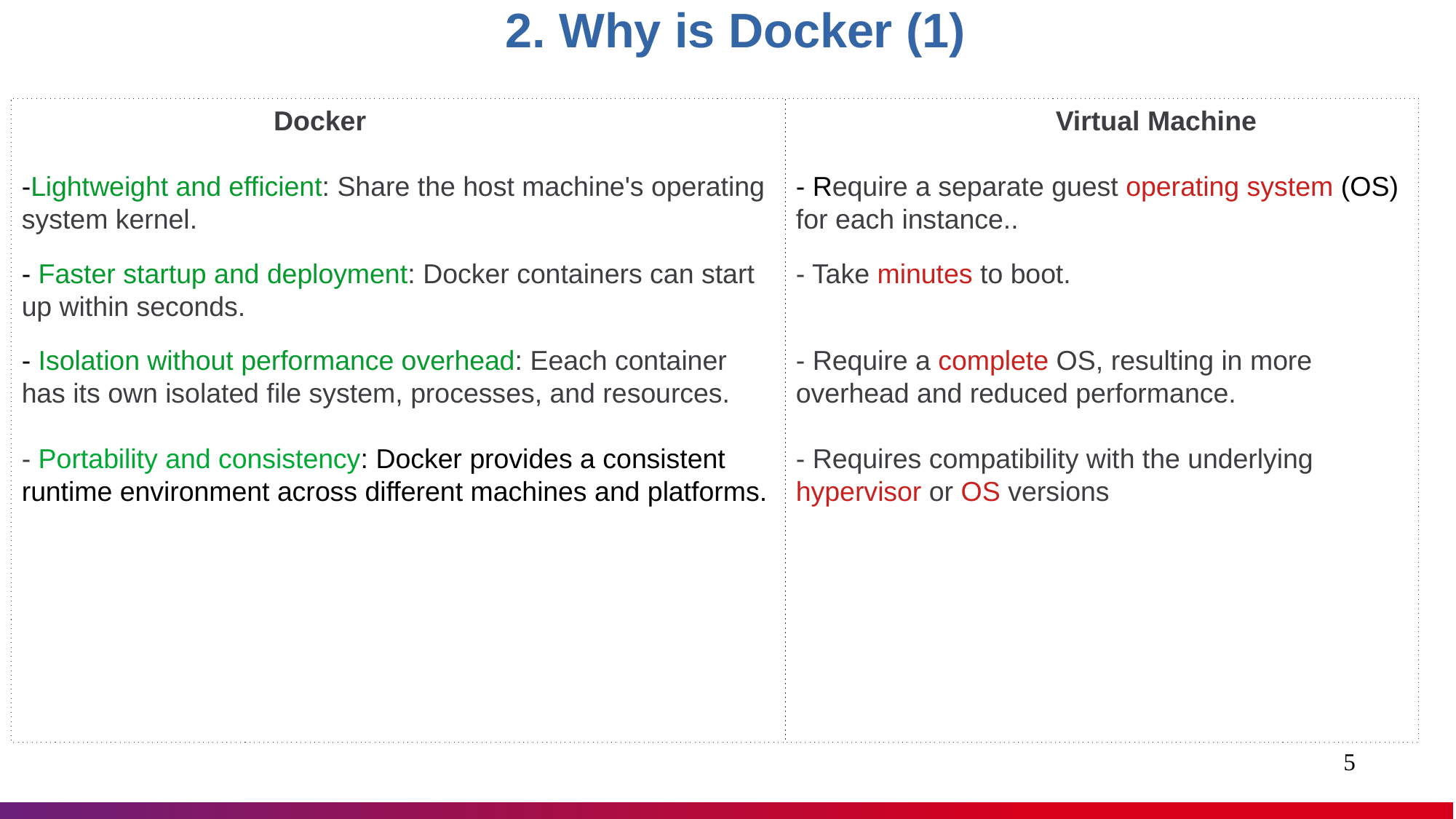

2. Why is Docker (1)
                                 Docker
-Lightweight and efficient: Share the host machine's operating system kernel.
- Faster startup and deployment: Docker containers can start up within seconds.
- Isolation without performance overhead: Eeach container has its own isolated file system, processes, and resources.
- Portability and consistency: Docker provides a consistent runtime environment across different machines and platforms.
                                  Virtual Machine
- Require a separate guest operating system (OS) for each instance..
- Take minutes to boot.
- Require a complete OS, resulting in more overhead and reduced performance.
- Requires compatibility with the underlying hypervisor or OS versions
5